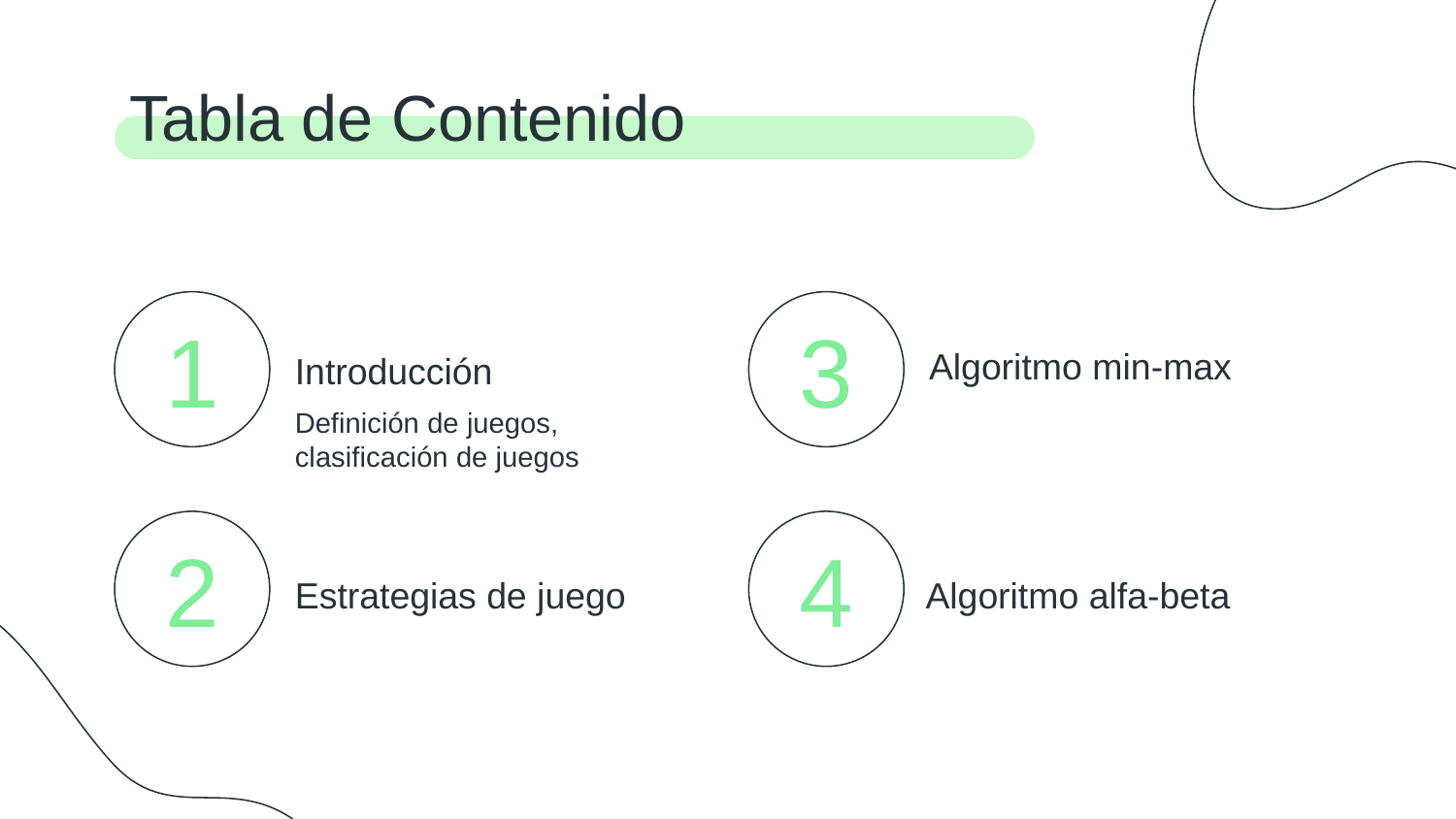

Tabla de Contenido

# 1
3
Algoritmo min-max
Introducción
Definición de juegos, clasificación de juegos

2
4
Estrategias de juego
Algoritmo alfa-beta